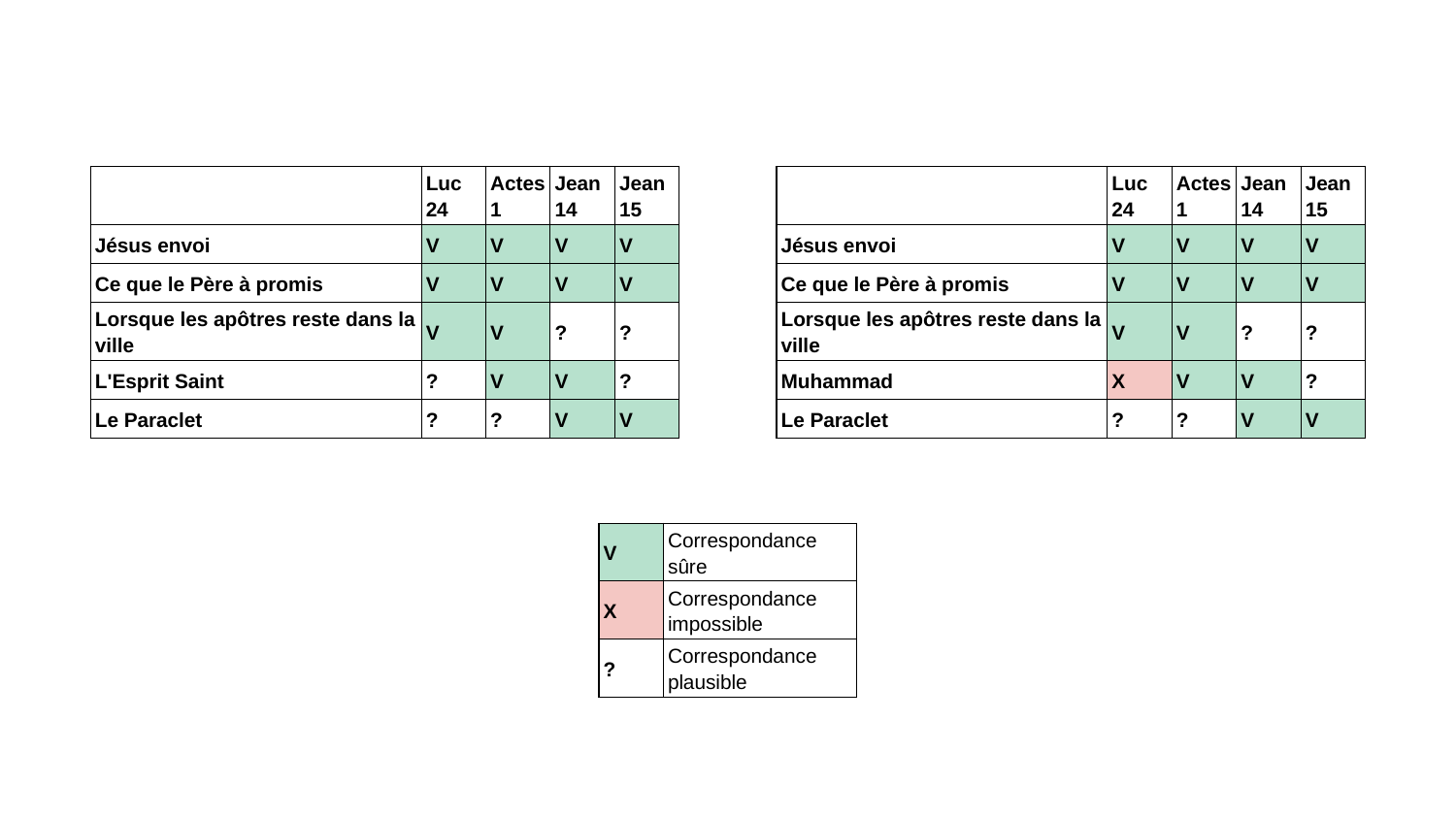

|  | Luc 24 | Actes 1 | Jean 14 | Jean 15 |
| --- | --- | --- | --- | --- |
| Jésus envoi | V | V | V | V |
| Ce que le Père à promis | V | V | V | V |
| Lorsque les apôtres reste dans la ville | V | V | ? | ? |
| L'Esprit Saint | ? | V | V | ? |
| Le Paraclet | ? | ? | V | V |
|  | Luc 24 | Actes 1 | Jean 14 | Jean 15 |
| --- | --- | --- | --- | --- |
| Jésus envoi | V | V | V | V |
| Ce que le Père à promis | V | V | V | V |
| Lorsque les apôtres reste dans la ville | V | V | ? | ? |
| Muhammad | X | V | V | ? |
| Le Paraclet | ? | ? | V | V |
| V | Correspondance sûre |  |  |
| --- | --- | --- | --- |
| X | Correspondance impossible |  |  |
| ? | Correspondance plausible |  |  |